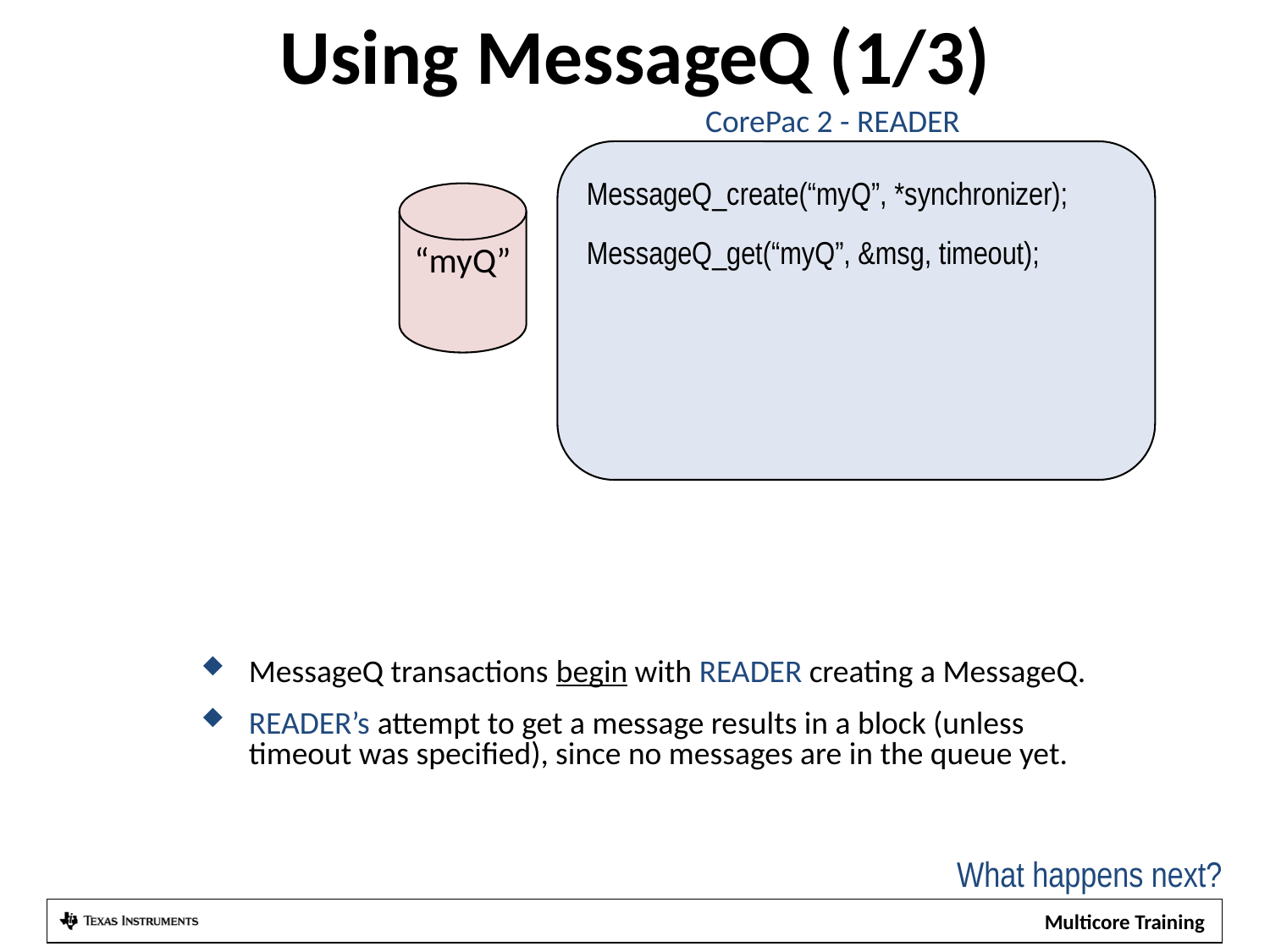

# Using MessageQ (1/3)
CorePac 2 - READER
MessageQ_create(“myQ”, *synchronizer);
MessageQ_get(“myQ”, &msg, timeout);

“myQ”
MessageQ transactions begin with READER creating a MessageQ.
READER’s attempt to get a message results in a block (unless
timeout was specified), since no messages are in the queue yet.
What happens next?